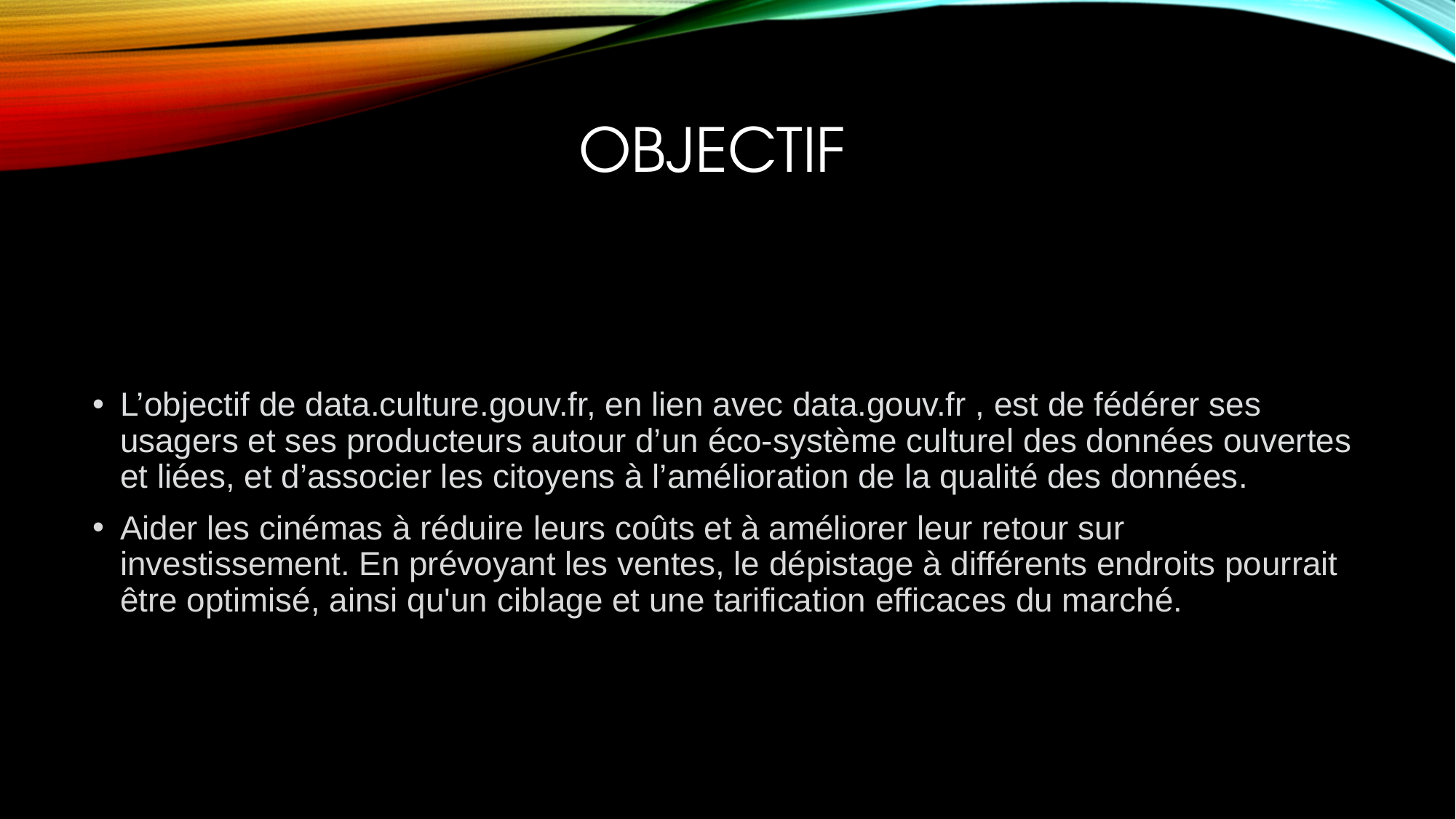

# OBJECTIF

L’objectif de data.culture.gouv.fr, en lien avec data.gouv.fr , est de fédérer ses usagers et ses producteurs autour d’un éco-système culturel des données ouvertes et liées, et d’associer les citoyens à l’amélioration de la qualité des données.
Aider les cinémas à réduire leurs coûts et à améliorer leur retour sur investissement. En prévoyant les ventes, le dépistage à différents endroits pourrait être optimisé, ainsi qu'un ciblage et une tarification efficaces du marché.